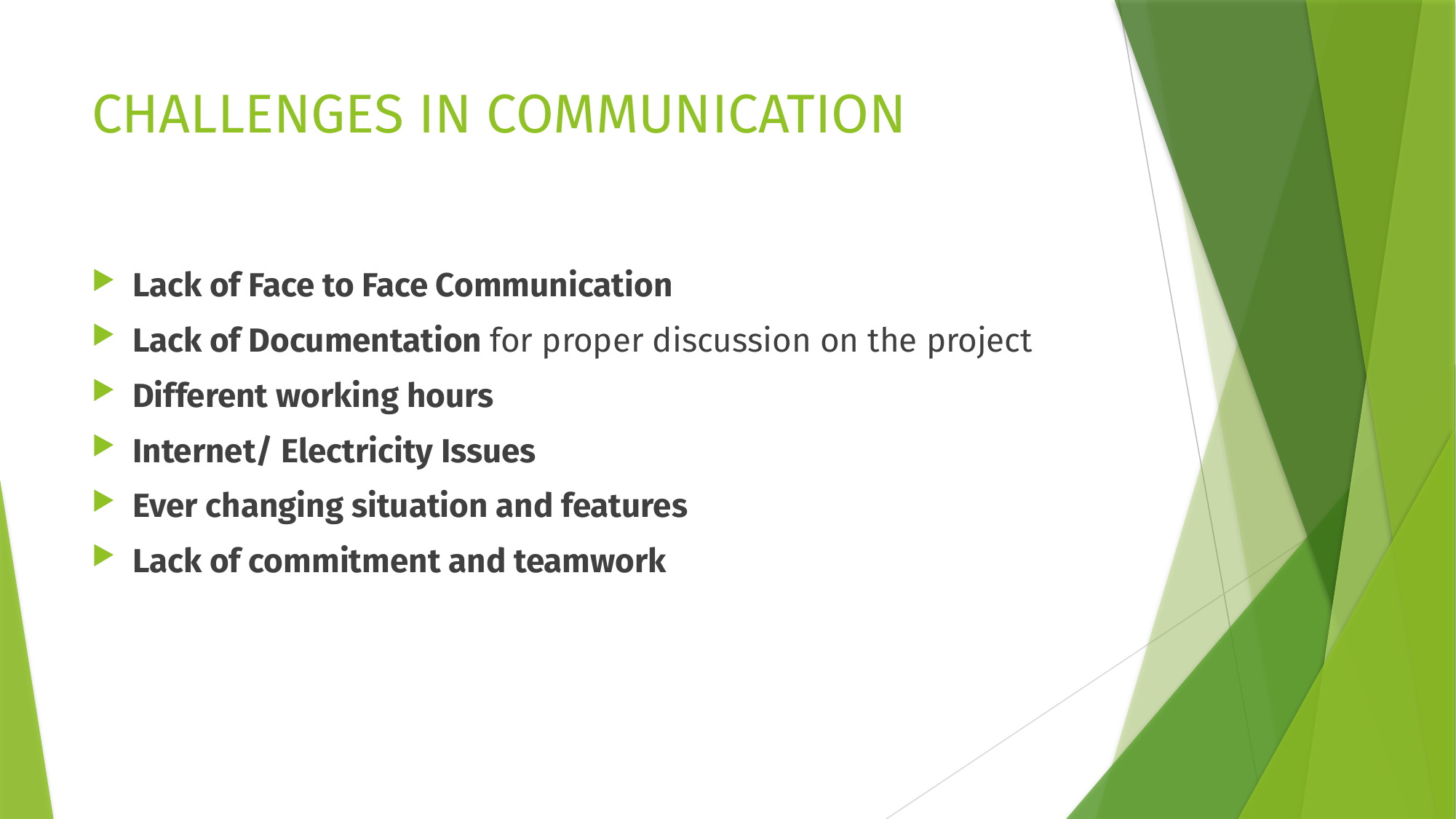

# CHALLENGES IN COMMUNICATION
Lack of Face to Face Communication
Lack of Documentation for proper discussion on the project
Different working hours
Internet/ Electricity Issues
Ever changing situation and features
Lack of commitment and teamwork